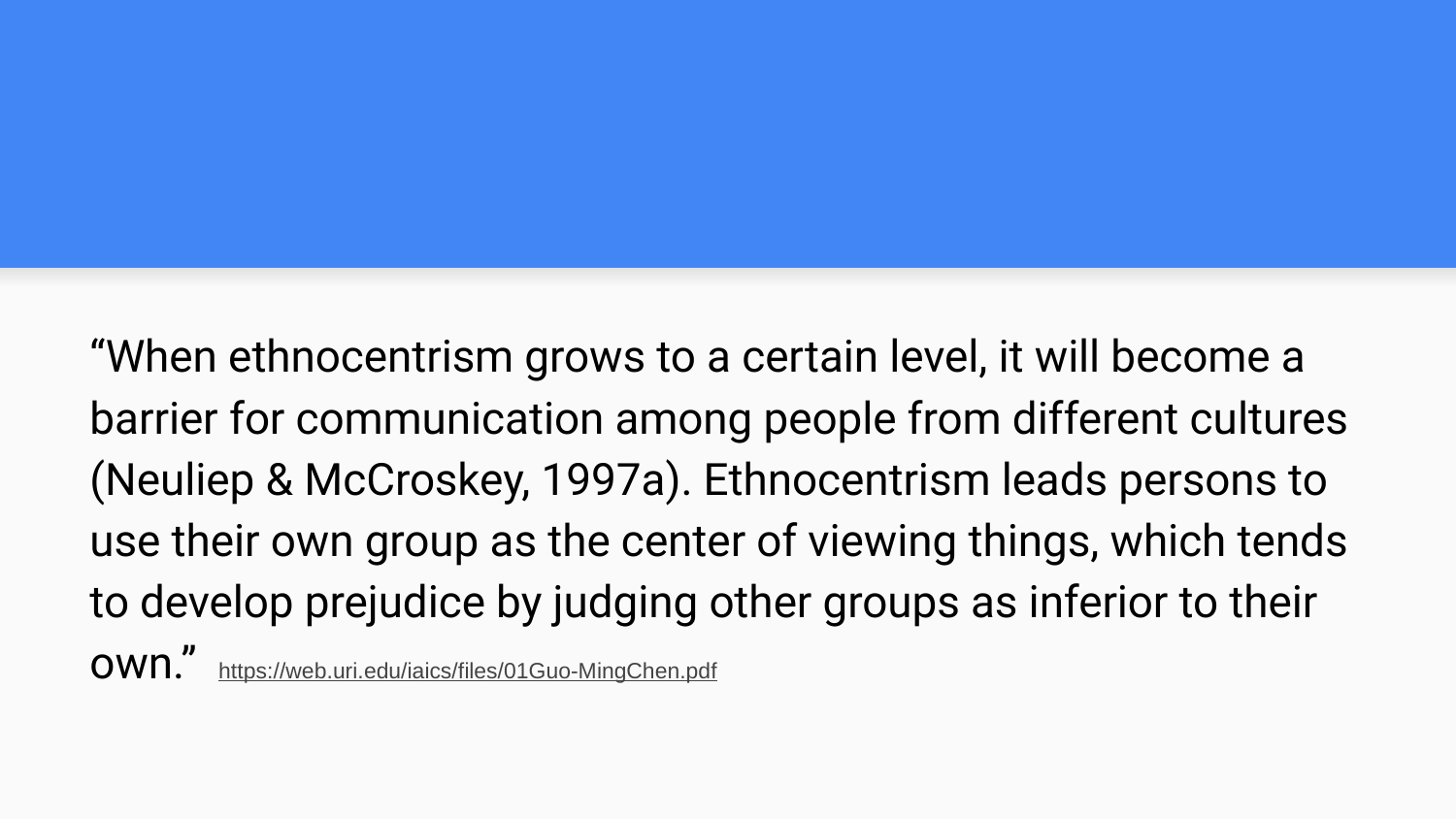

“When ethnocentrism grows to a certain level, it will become a barrier for communication among people from different cultures (Neuliep & McCroskey, 1997a). Ethnocentrism leads persons to use their own group as the center of viewing things, which tends to develop prejudice by judging other groups as inferior to their own.”  https://web.uri.edu/iaics/files/01Guo-MingChen.pdf